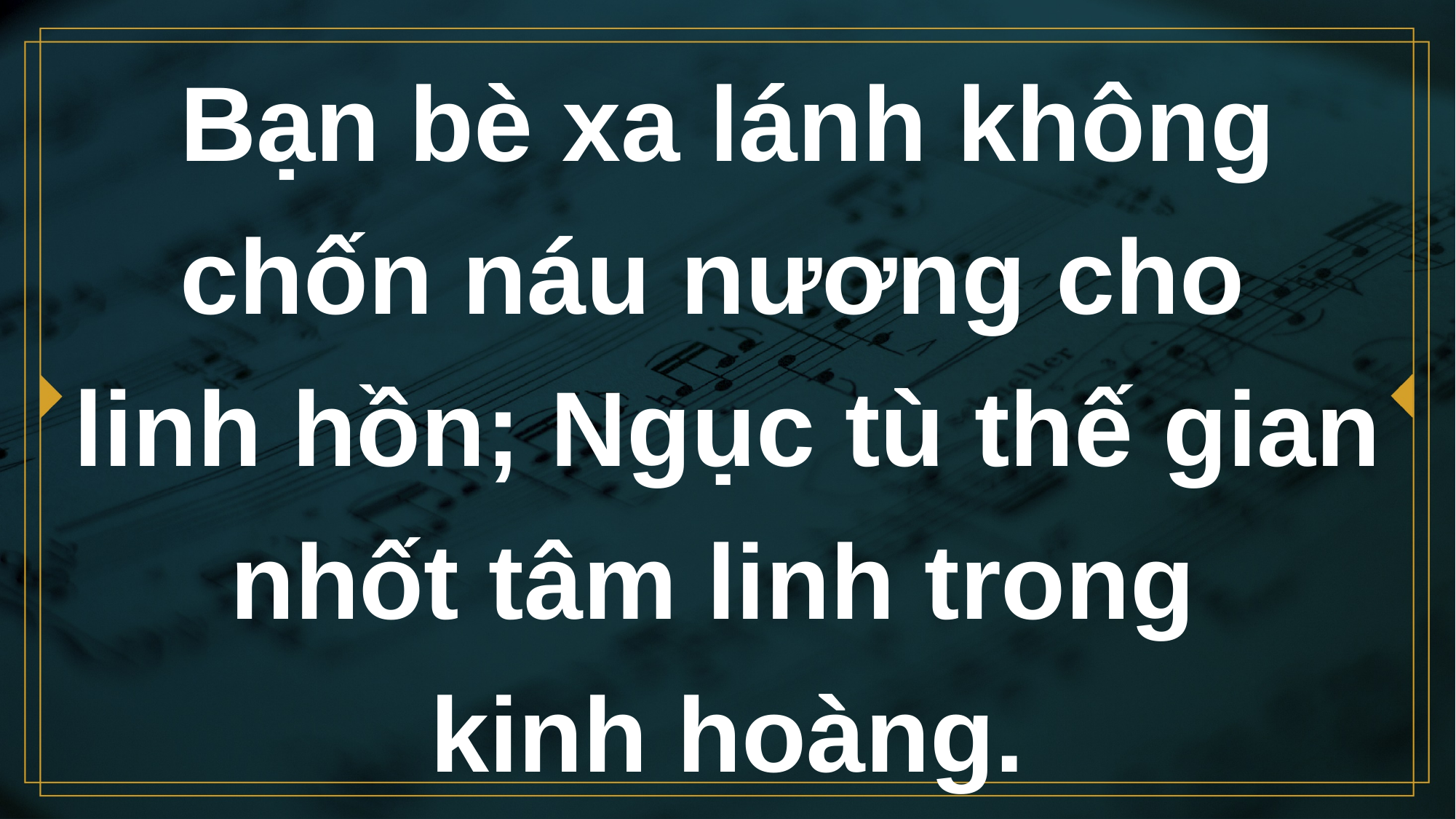

# Bạn bè xa lánh không chốn náu nương cho linh hồn; Ngục tù thế gian nhốt tâm linh trong kinh hoàng.